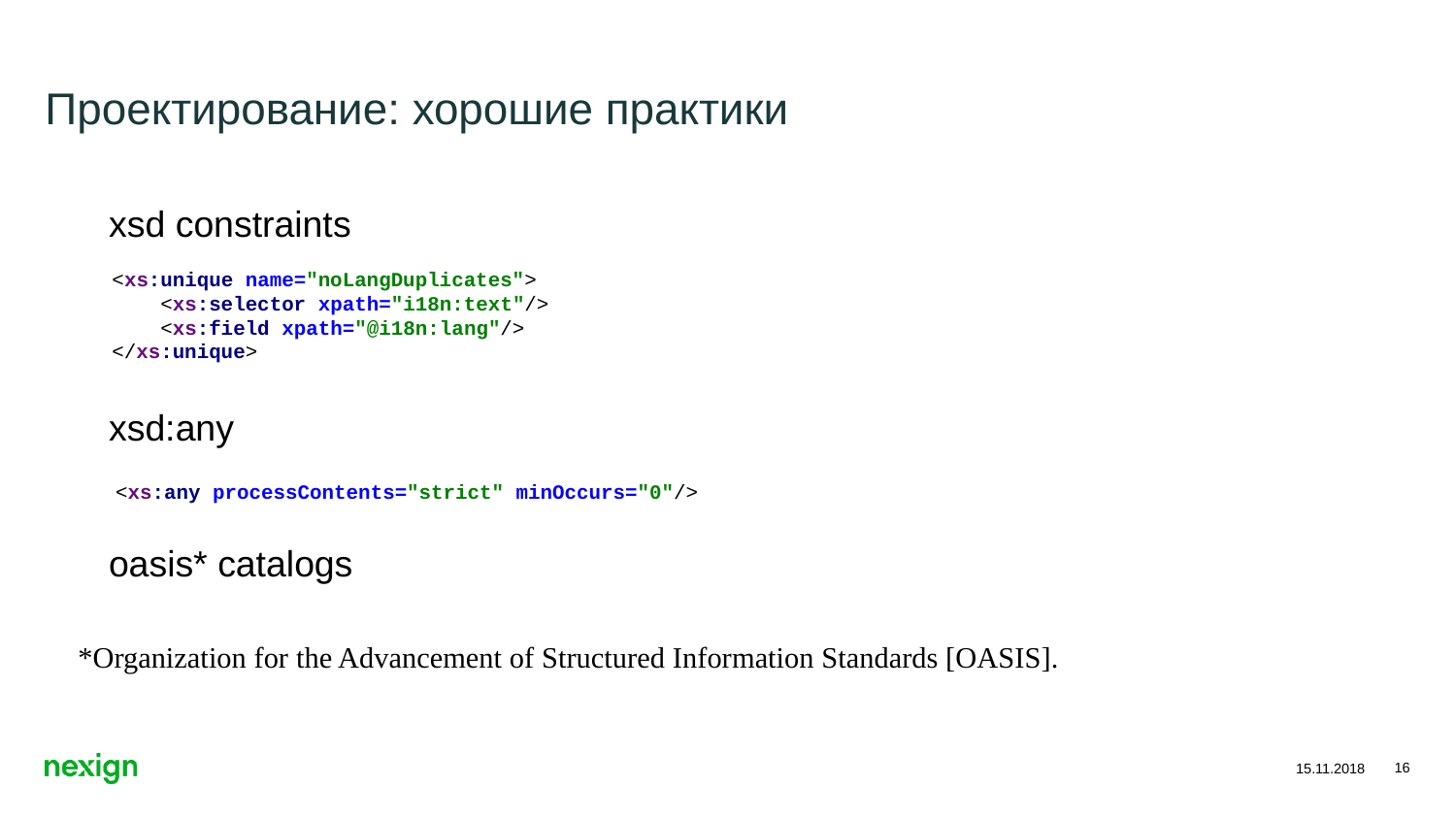

# Проектирование: хорошие практики
xsd constraints

xsd:any

oasis* catalogs

<xs:unique name="noLangDuplicates">
    <xs:selector xpath="i18n:text"/>
    <xs:field xpath="@i18n:lang"/>
</xs:unique>
<xs:any processContents="strict" minOccurs="0"/>

*Organization for the Advancement of Structured Information Standards [OASIS].
16
15.11.2018